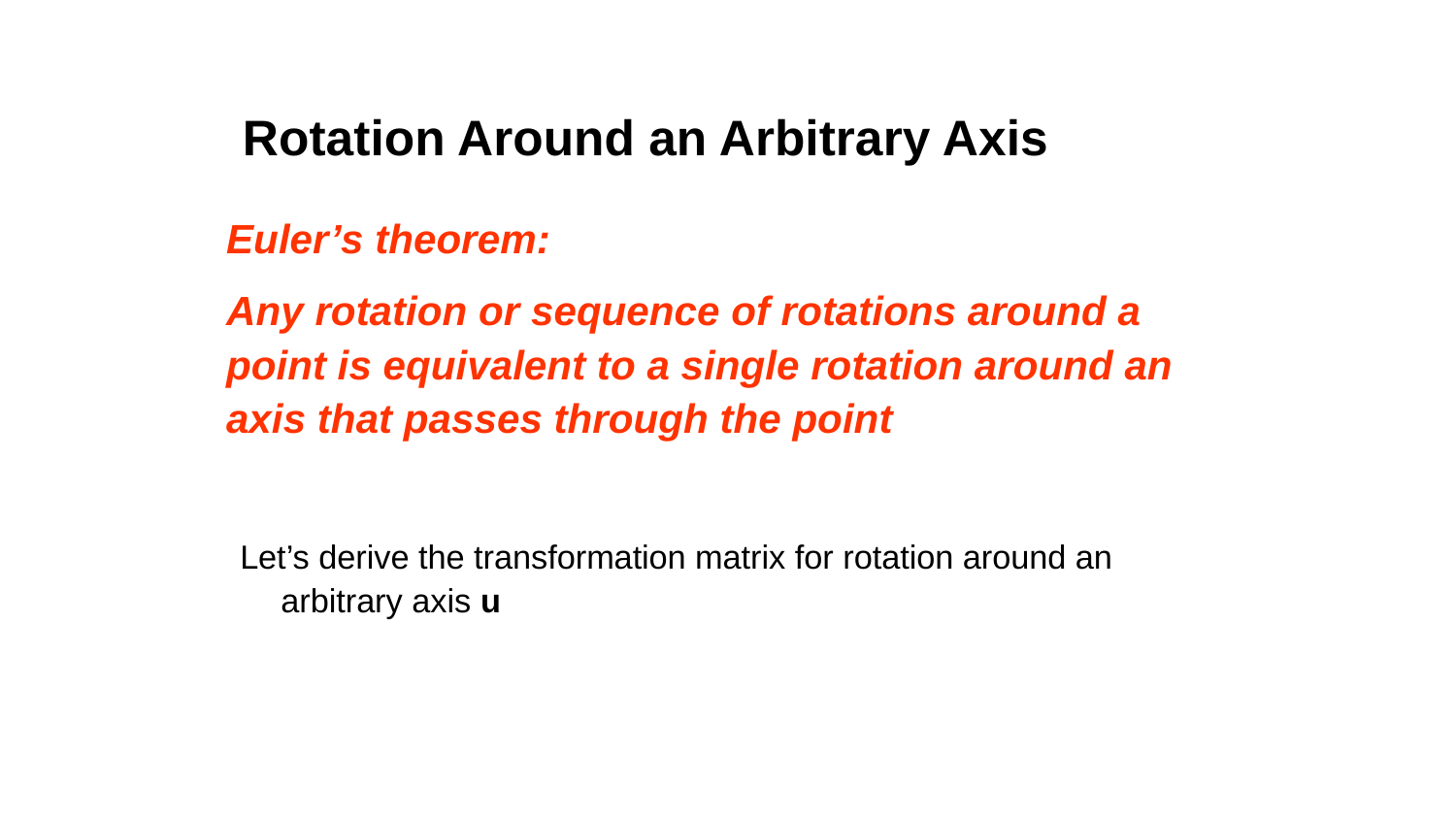

# Rotation Around an Arbitrary Axis
Euler’s theorem:
Any rotation or sequence of rotations around a point is equivalent to a single rotation around an axis that passes through the point

Let’s derive the transformation matrix for rotation around an arbitrary axis u